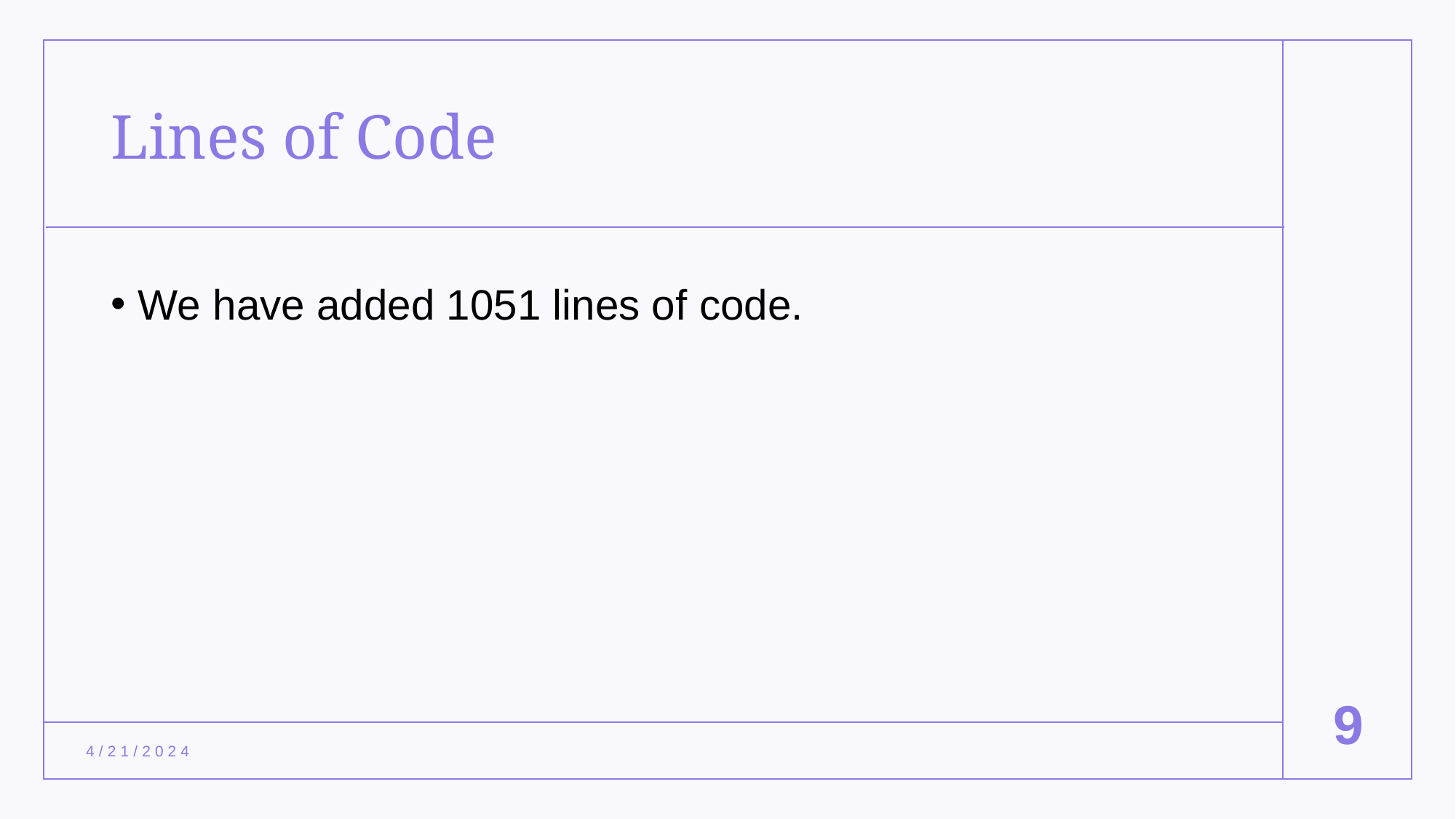

# Lines of Code
We have added 1051 lines of code.

9
4/21/2024